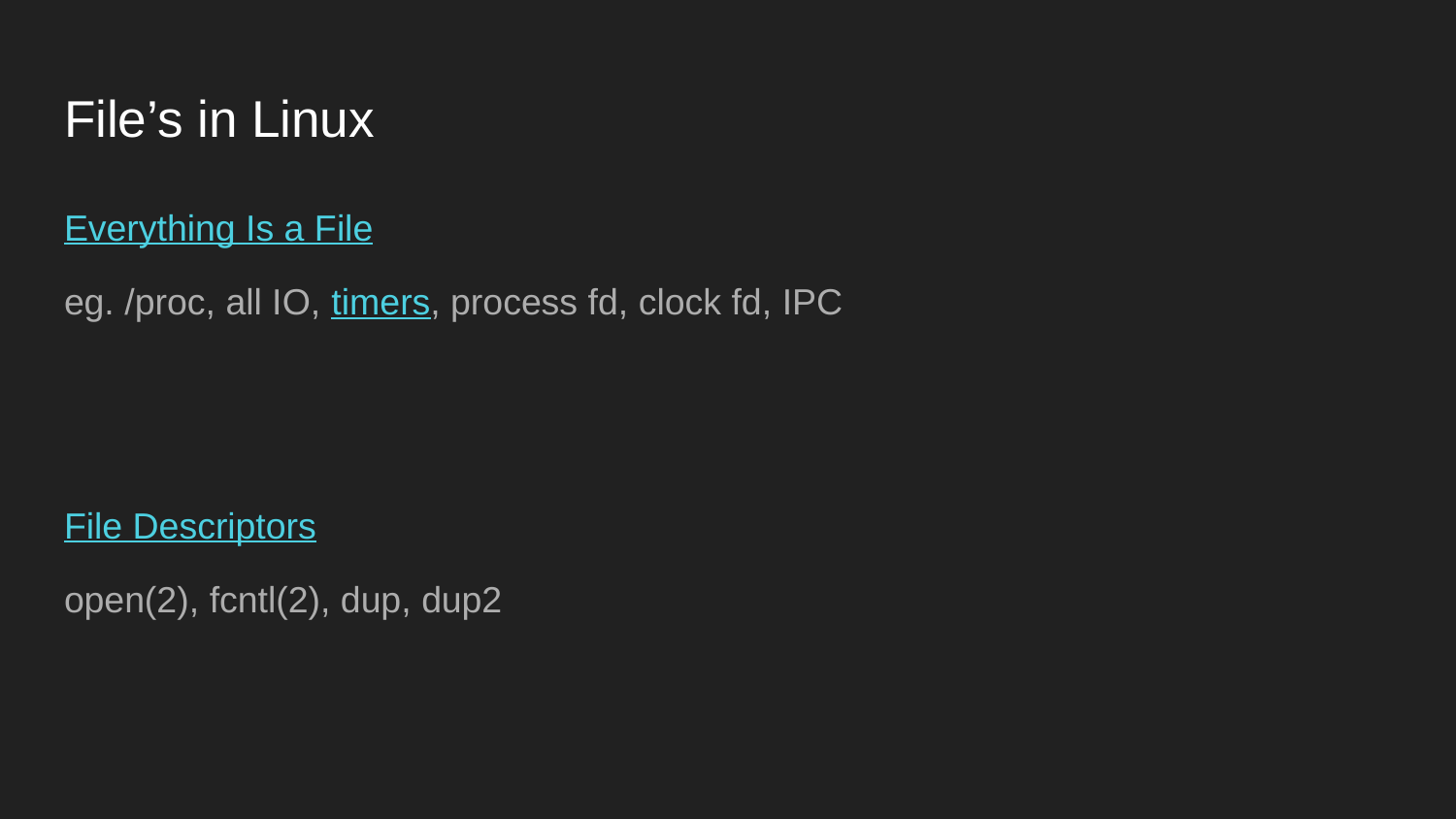

# File’s in Linux
Everything Is a File
eg. /proc, all IO, timers, process fd, clock fd, IPC

File Descriptors
open(2), fcntl(2), dup, dup2